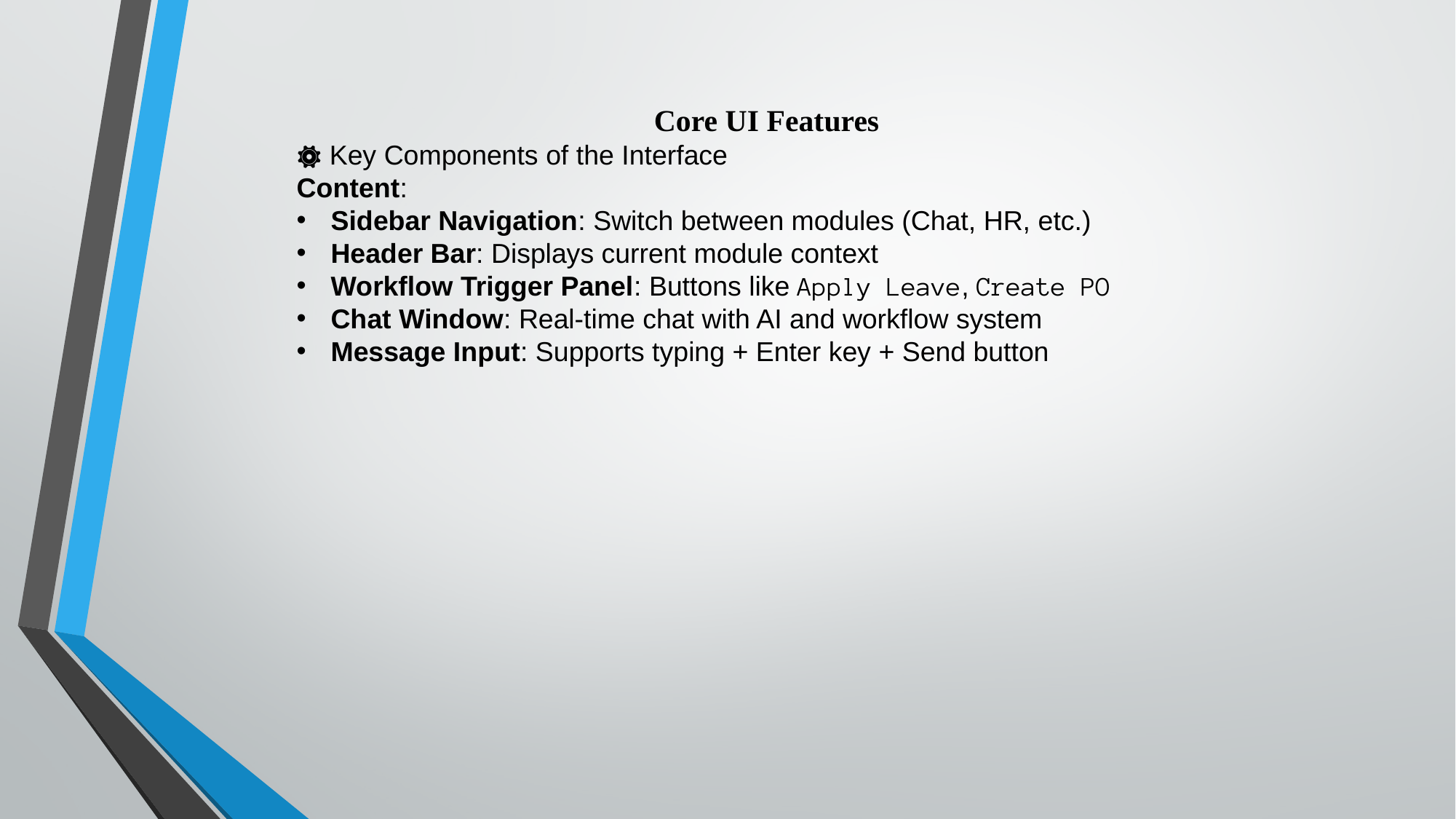

Core UI Features
⚙️ Key Components of the Interface
Content:
Sidebar Navigation: Switch between modules (Chat, HR, etc.)
Header Bar: Displays current module context
Workflow Trigger Panel: Buttons like Apply Leave, Create PO
Chat Window: Real-time chat with AI and workflow system
Message Input: Supports typing + Enter key + Send button